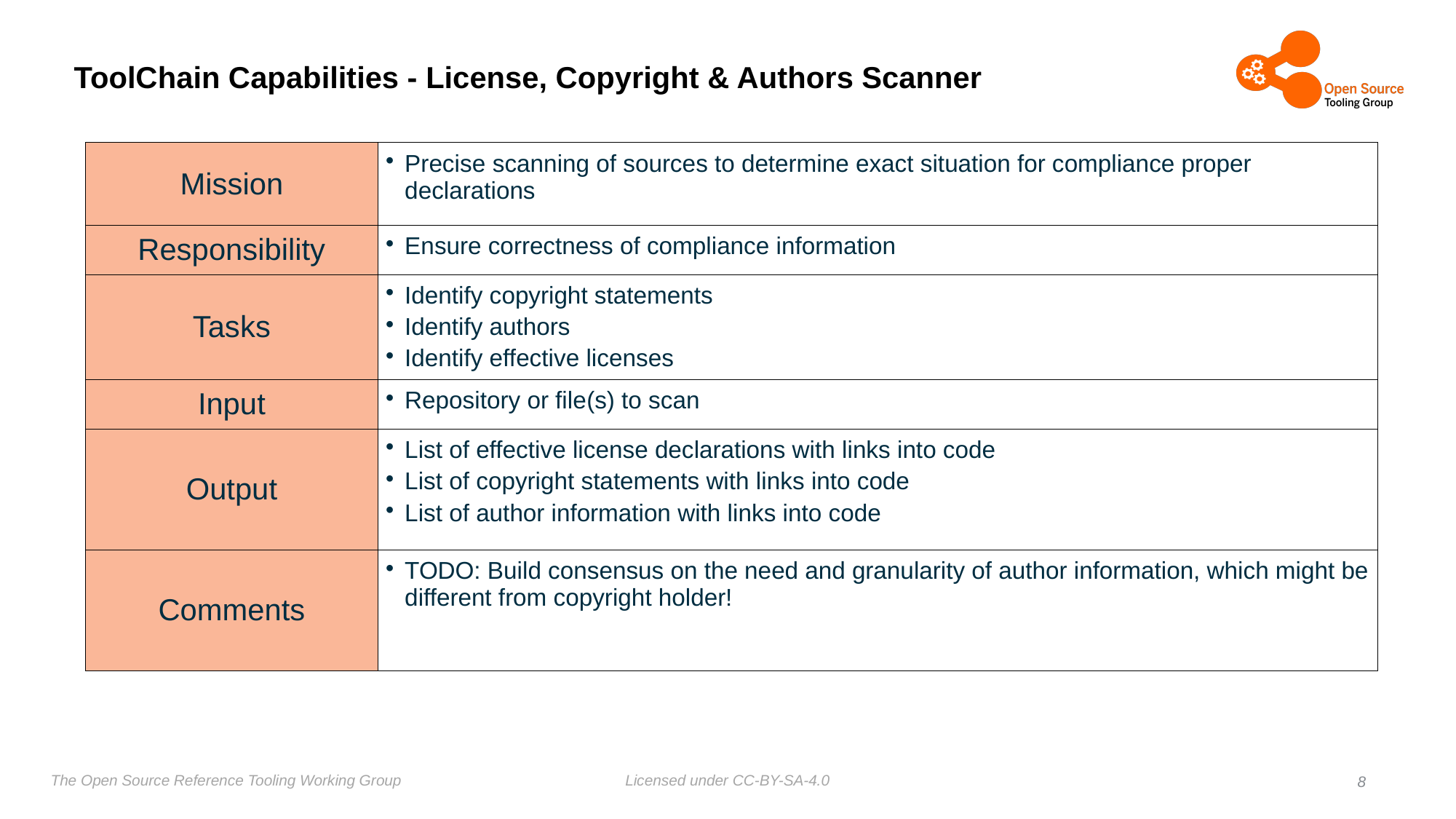

# ToolChain Capabilities - License, Copyright & Authors Scanner
| Mission | Precise scanning of sources to determine exact situation for compliance proper declarations |
| --- | --- |
| Responsibility | Ensure correctness of compliance information |
| Tasks | Identify copyright statements Identify authors Identify effective licenses |
| Input | Repository or file(s) to scan |
| Output | List of effective license declarations with links into code List of copyright statements with links into code List of author information with links into code |
| Comments | TODO: Build consensus on the need and granularity of author information, which might be different from copyright holder! |
8